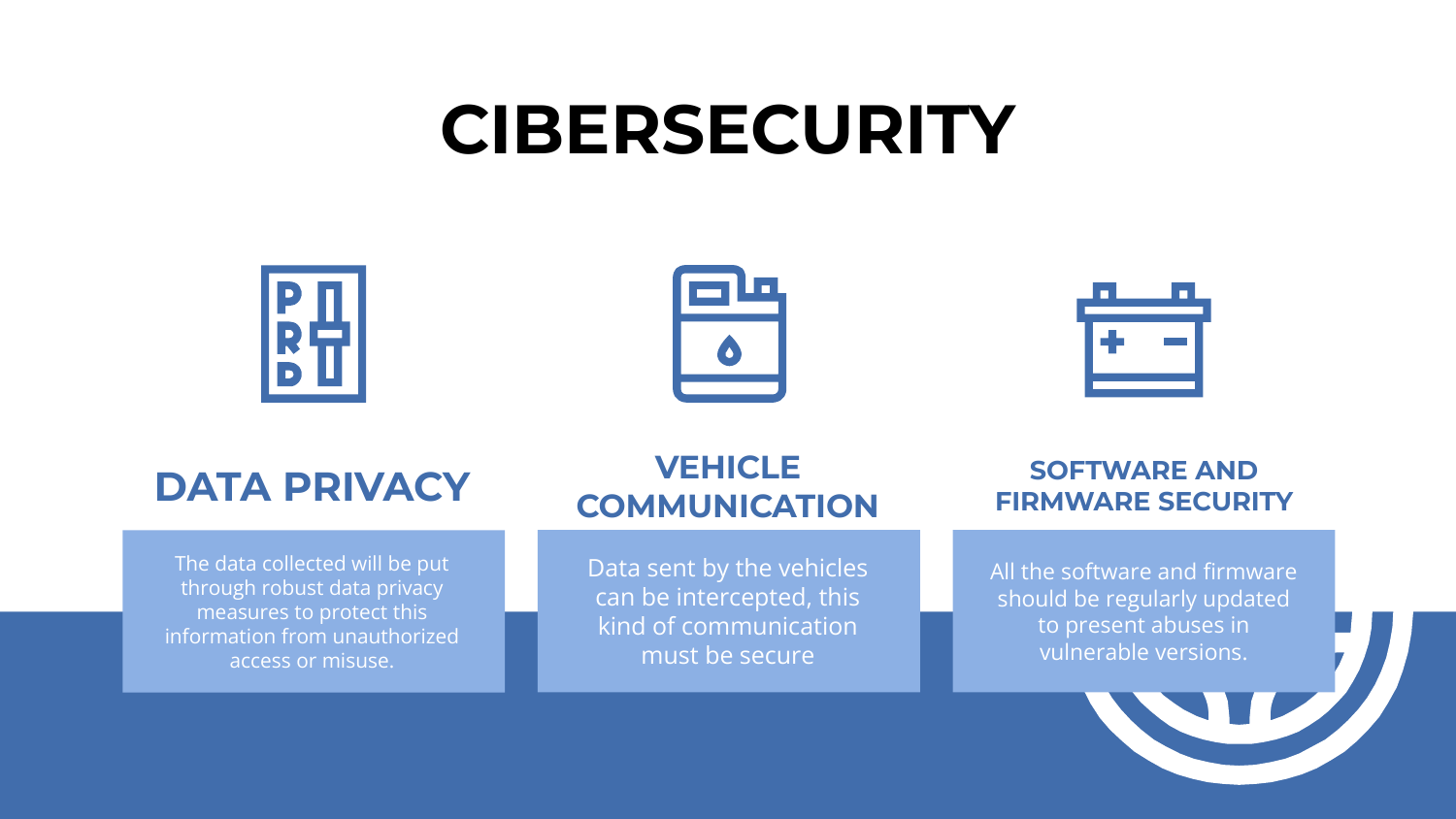

# CIBERSECURITY

DATA PRIVACY
VEHICLE COMMUNICATION
SOFTWARE AND FIRMWARE SECURITY

The data collected will be put through robust data privacy measures to protect this information from unauthorized access or misuse.
Data sent by the vehicles can be intercepted, this kind of communication must be secure
All the software and firmware should be regularly updated to present abuses in vulnerable versions.